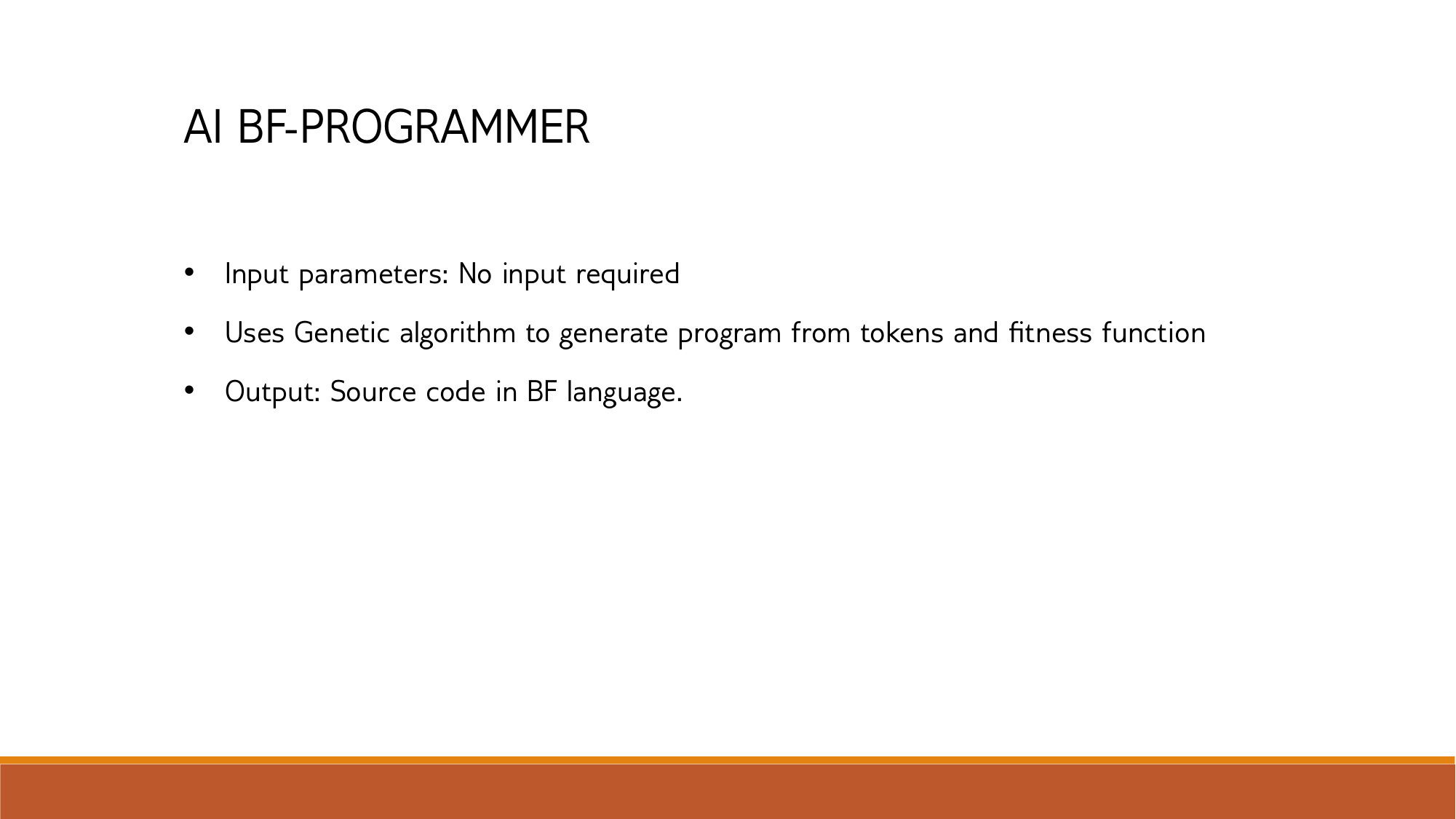

AI BF-PROGRAMMER
Input parameters: No input required
Uses Genetic algorithm to generate program from tokens and fitness function
Output: Source code in BF language.